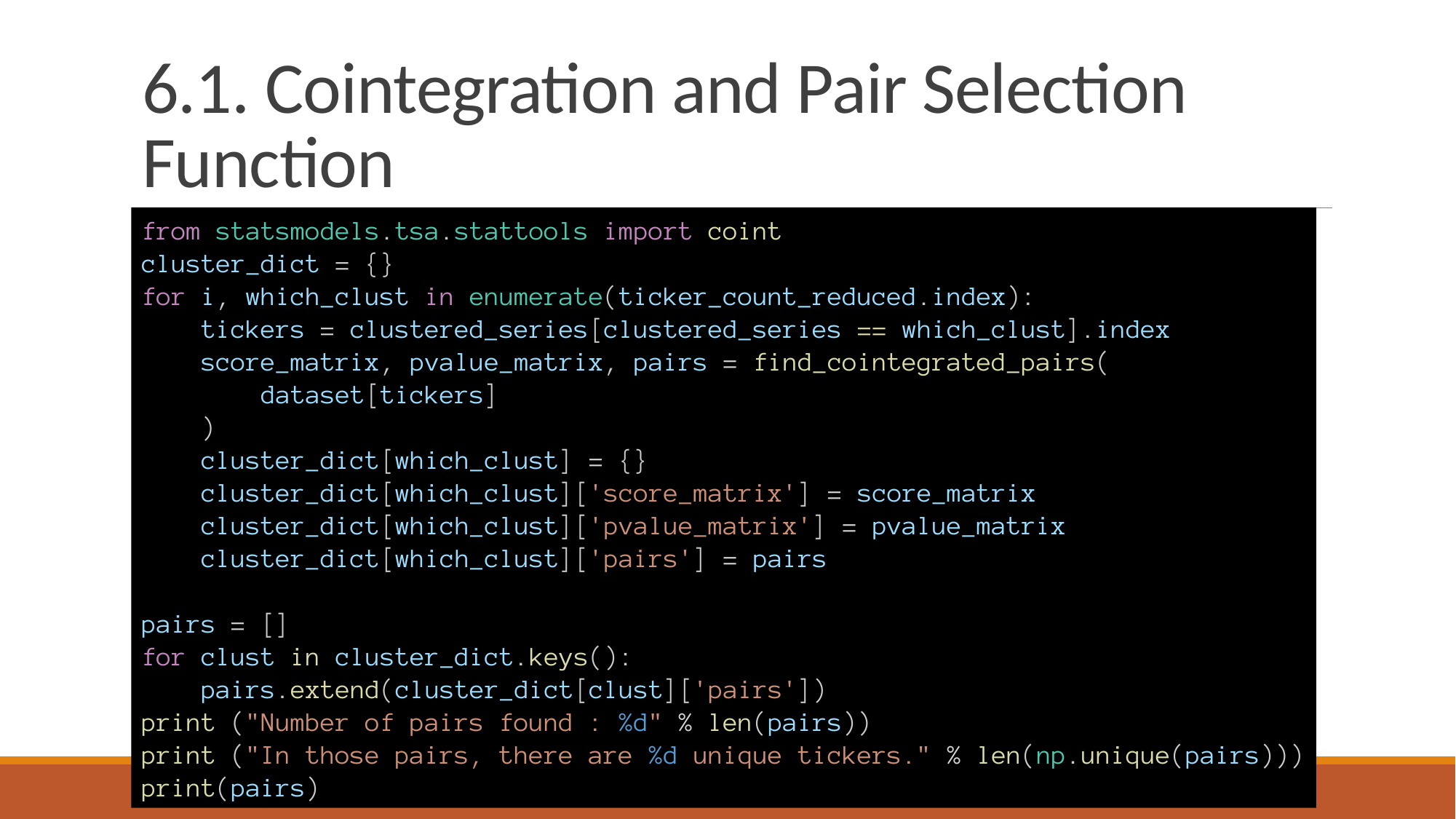

# 6.1. Cointegration and Pair Selection Function
from statsmodels.tsa.stattools import coint
cluster_dict = {}
for i, which_clust in enumerate(ticker_count_reduced.index):
    tickers = clustered_series[clustered_series == which_clust].index
    score_matrix, pvalue_matrix, pairs = find_cointegrated_pairs(
        dataset[tickers]
    )
    cluster_dict[which_clust] = {}
    cluster_dict[which_clust]['score_matrix'] = score_matrix
    cluster_dict[which_clust]['pvalue_matrix'] = pvalue_matrix
    cluster_dict[which_clust]['pairs'] = pairs
pairs = []
for clust in cluster_dict.keys():
    pairs.extend(cluster_dict[clust]['pairs'])
print ("Number of pairs found : %d" % len(pairs))
print ("In those pairs, there are %d unique tickers." % len(np.unique(pairs)))
print(pairs)